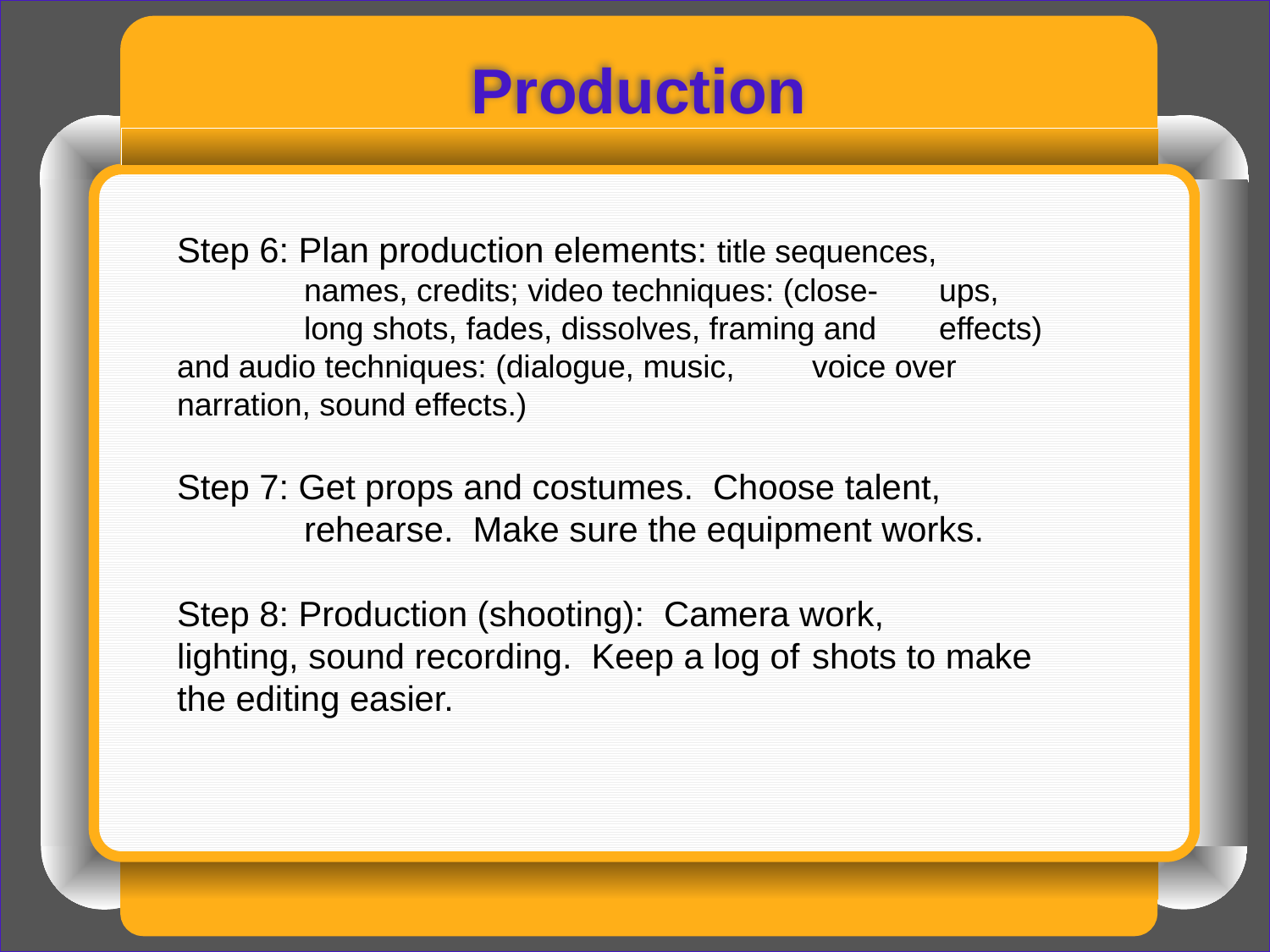

# Production

Step 6: Plan production elements: title sequences, 	names, credits; video techniques: (close-	ups, 	long shots, fades, dissolves, framing and 	effects) and audio techniques: (dialogue, music, 	voice over narration, sound effects.)

Step 7: Get props and costumes.  Choose talent, 	rehearse.  Make sure the equipment works.

Step 8: Production (shooting):  Camera work, 	lighting, sound recording.  Keep a log of 	shots to make the editing easier.